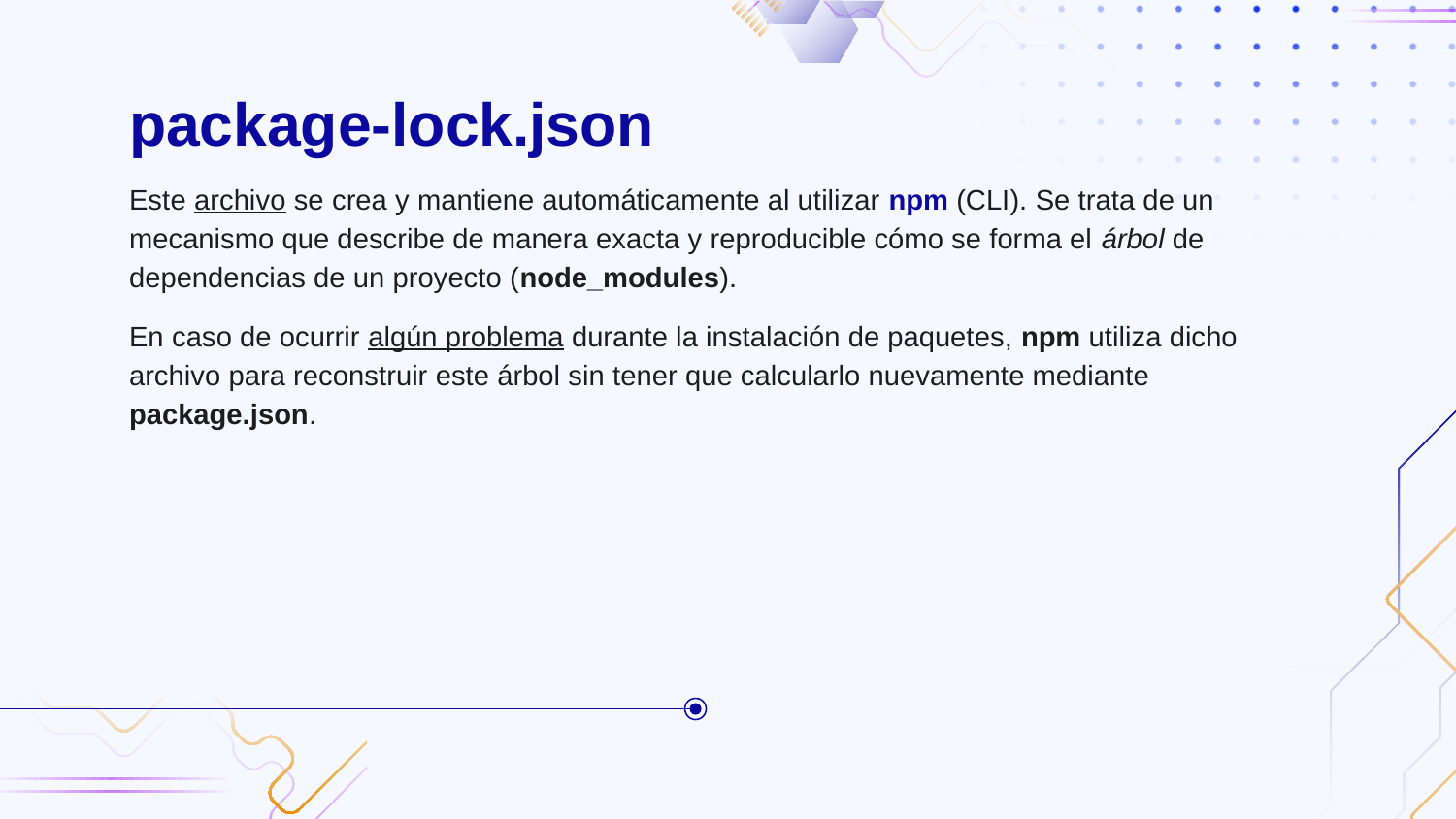

# package-lock.json
Este archivo se crea y mantiene automáticamente al utilizar npm (CLI). Se trata de un mecanismo que describe de manera exacta y reproducible cómo se forma el árbol de dependencias de un proyecto (node_modules).
En caso de ocurrir algún problema durante la instalación de paquetes, npm utiliza dicho archivo para reconstruir este árbol sin tener que calcularlo nuevamente mediante package.json.